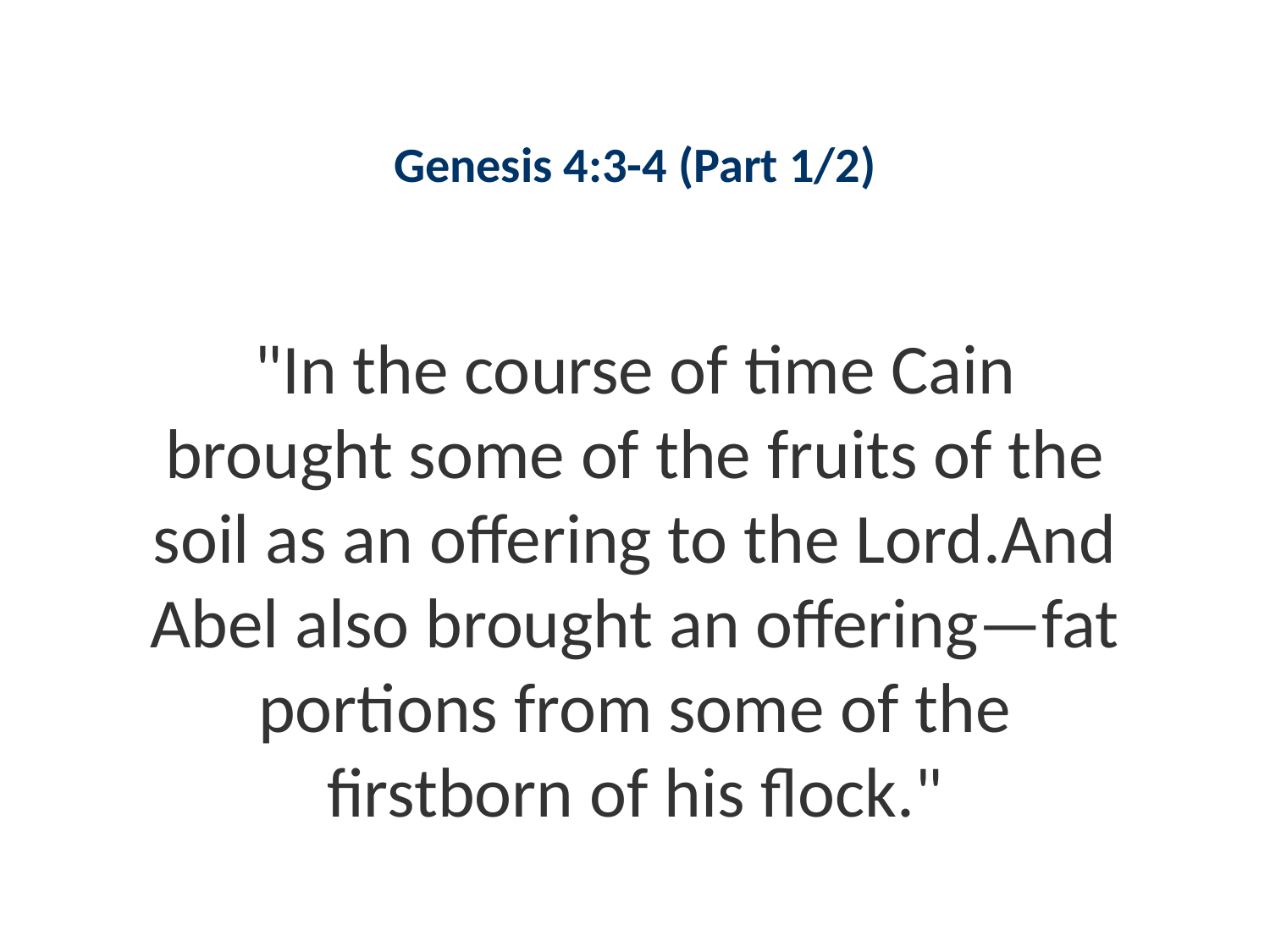

#
Genesis 4:3-4 (Part 1/2)
"In the course of time Cain brought some of the fruits of the soil as an offering to the Lord.And Abel also brought an offering—fat portions from some of the firstborn of his flock."